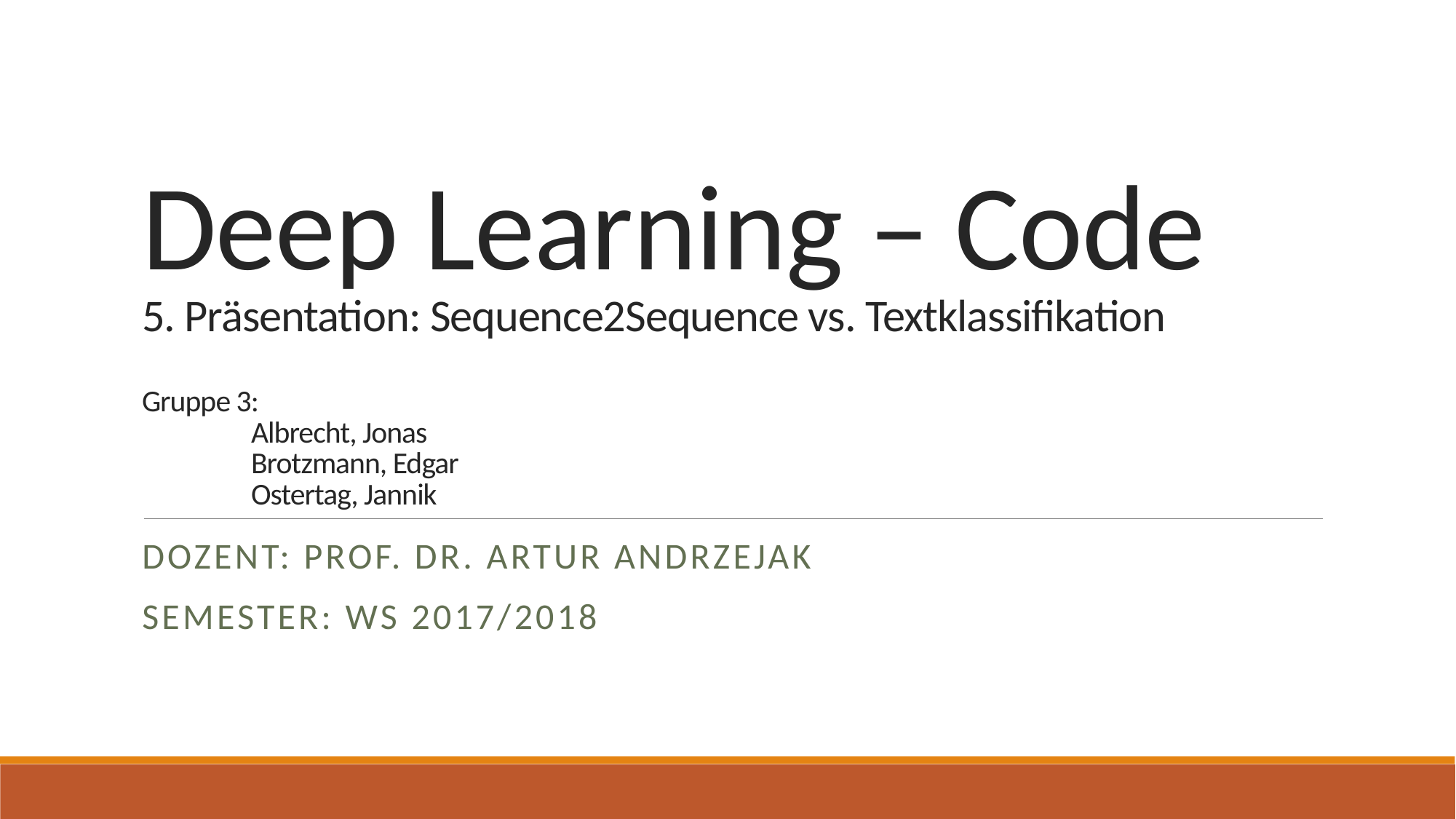

# Deep Learning – Code 5. Präsentation: Sequence2Sequence vs. Textklassifikation Gruppe 3: Albrecht, Jonas Brotzmann, Edgar Ostertag, Jannik
Dozent: Prof. Dr. Artur Andrzejak
Semester: WS 2017/2018